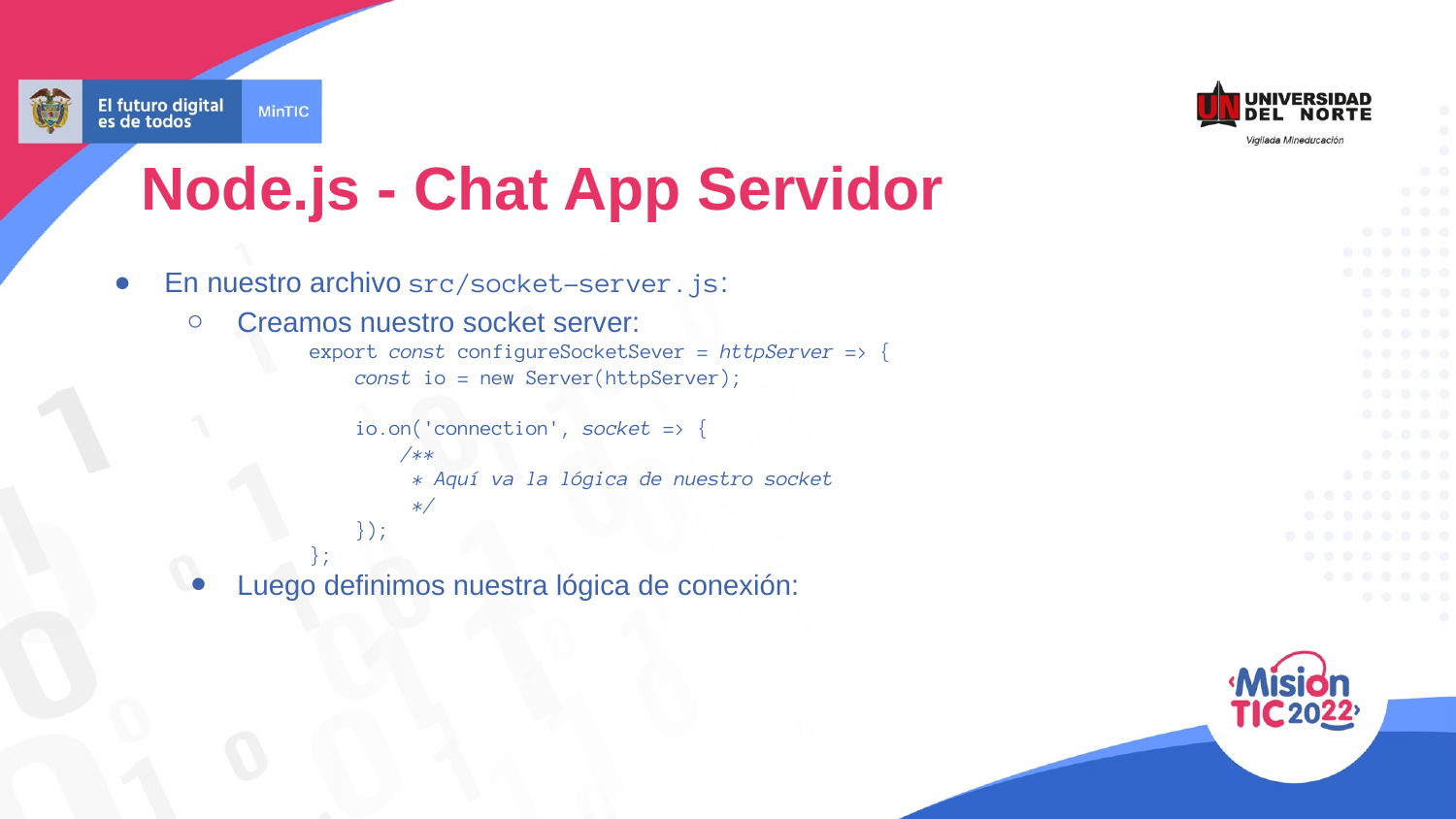

Node.js - Chat App Servidor
En nuestro archivo src/socket-server.js:
Creamos nuestro socket server:
export const configureSocketSever = httpServer => {
    const io = new Server(httpServer);

    io.on('connection', socket => {
        /**
         * Aquí va la lógica de nuestro socket
         */
    });
};
Luego definimos nuestra lógica de conexión: